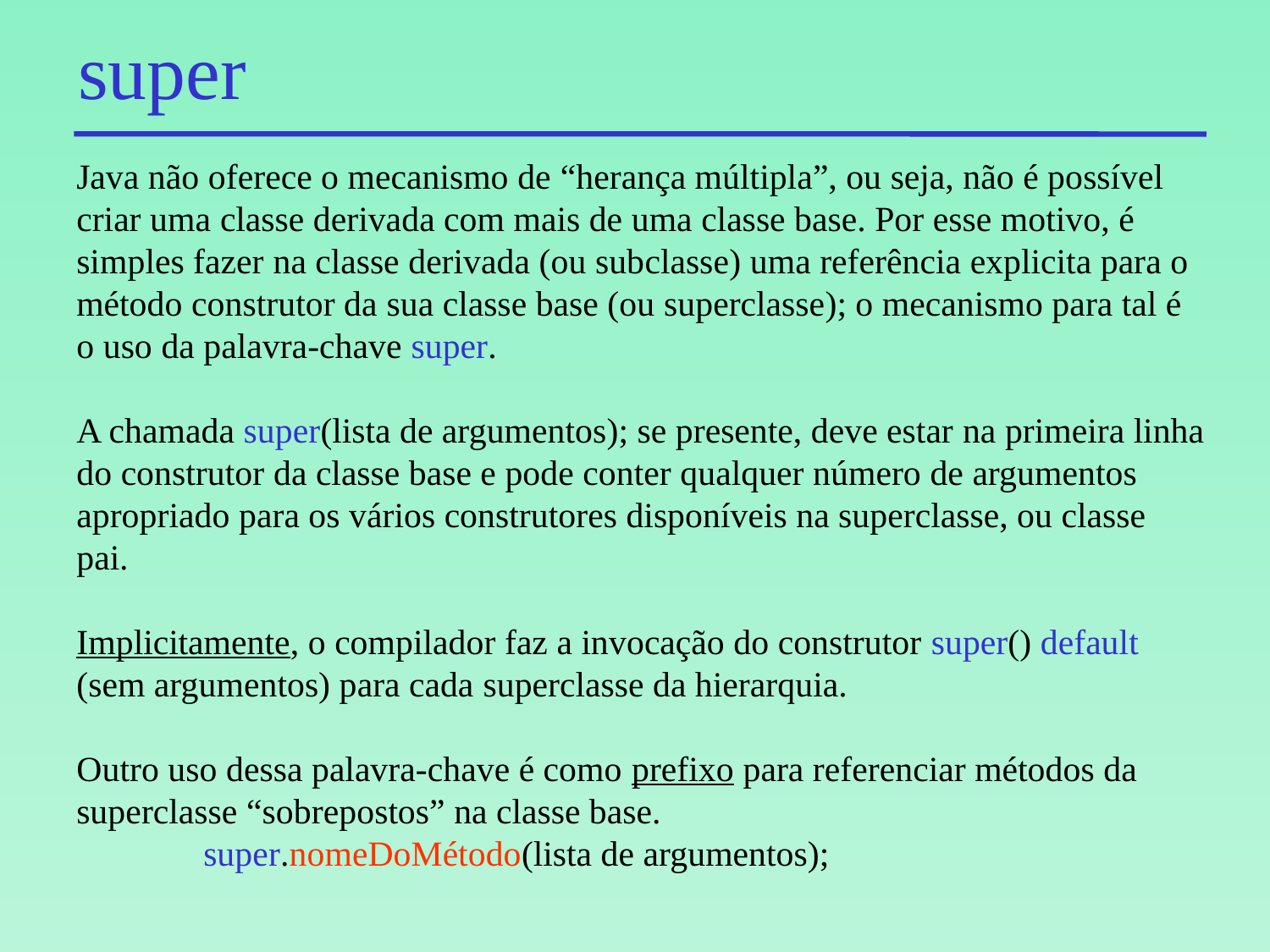

# super

Java não oferece o mecanismo de “herança múltipla”, ou seja, não é possível criar uma classe derivada com mais de uma classe base. Por esse motivo, é simples fazer na classe derivada (ou subclasse) uma referência explicita para o método construtor da sua classe base (ou superclasse); o mecanismo para tal é o uso da palavra-chave super.

A chamada super(lista de argumentos); se presente, deve estar na primeira linha do construtor da classe base e pode conter qualquer número de argumentos apropriado para os vários construtores disponíveis na superclasse, ou classe pai.

Implicitamente, o compilador faz a invocação do construtor super() default (sem argumentos) para cada superclasse da hierarquia.

Outro uso dessa palavra-chave é como prefixo para referenciar métodos da superclasse “sobrepostos” na classe base.
	super.nomeDoMétodo(lista de argumentos);